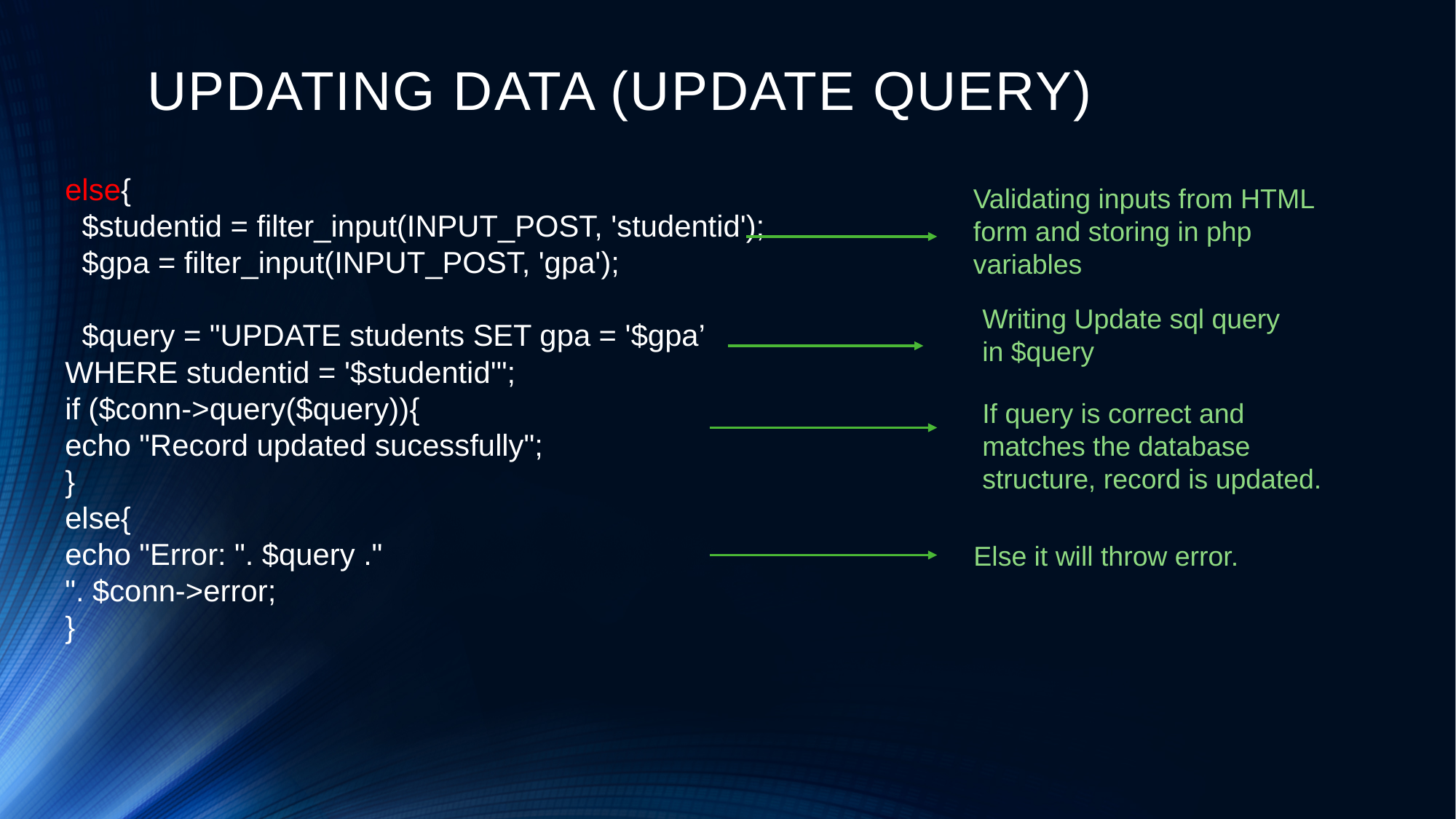

# UPDATING DATA (UPDATE QUERY)
else{
  $studentid = filter_input(INPUT_POST, 'studentid');
  $gpa = filter_input(INPUT_POST, 'gpa');

  $query = "UPDATE students SET gpa = '$gpa’
WHERE studentid = '$studentid'";
if ($conn->query($query)){
echo "Record updated sucessfully";
}
else{
echo "Error: ". $query ."
". $conn->error;
}
Validating inputs from HTML form and storing in php variables
Writing Update sql query in $query
If query is correct and matches the database structure, record is updated.
Else it will throw error.